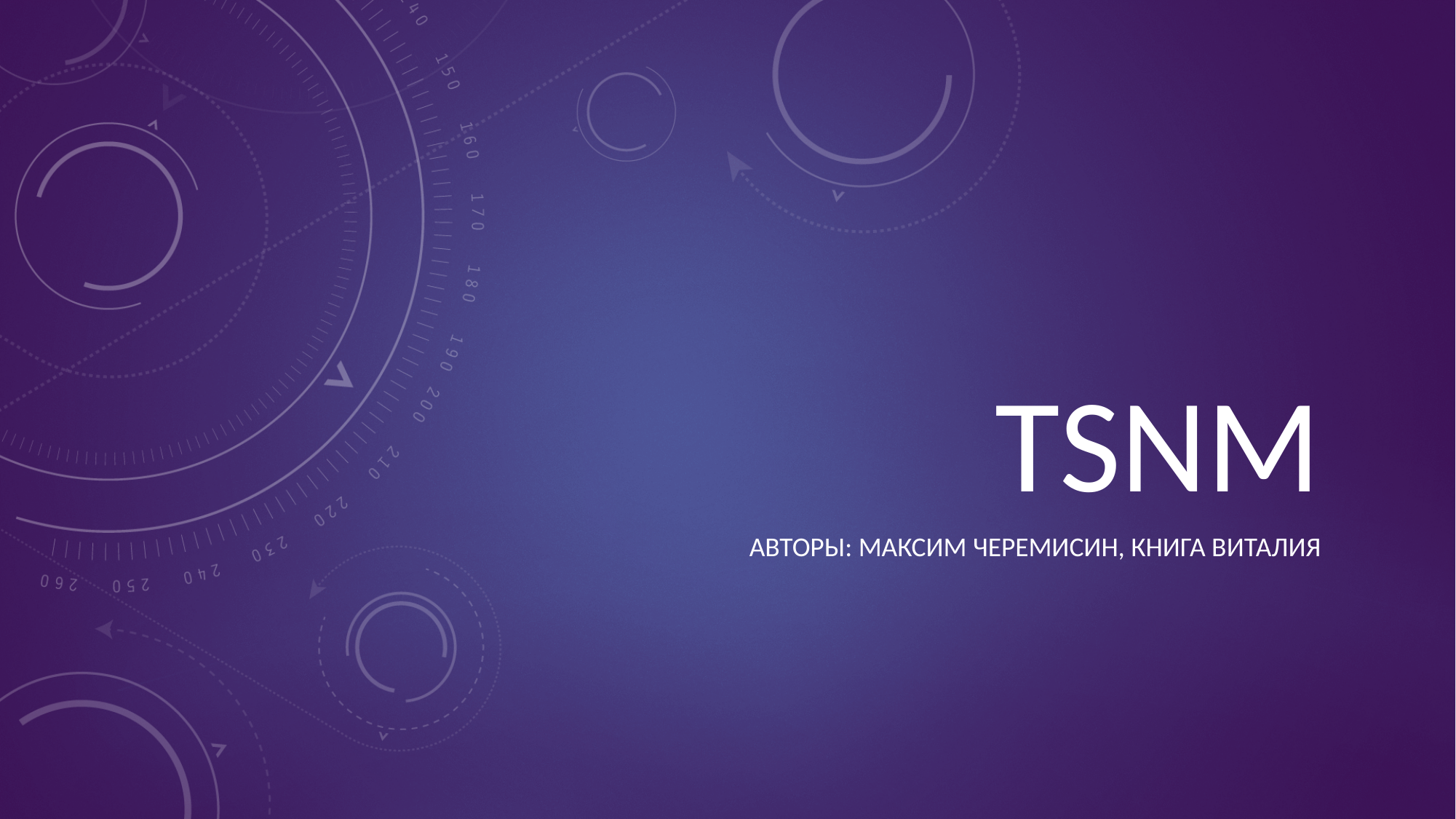

# tSNm
АВТОРЫ: максим Черемисин, Книга виталия